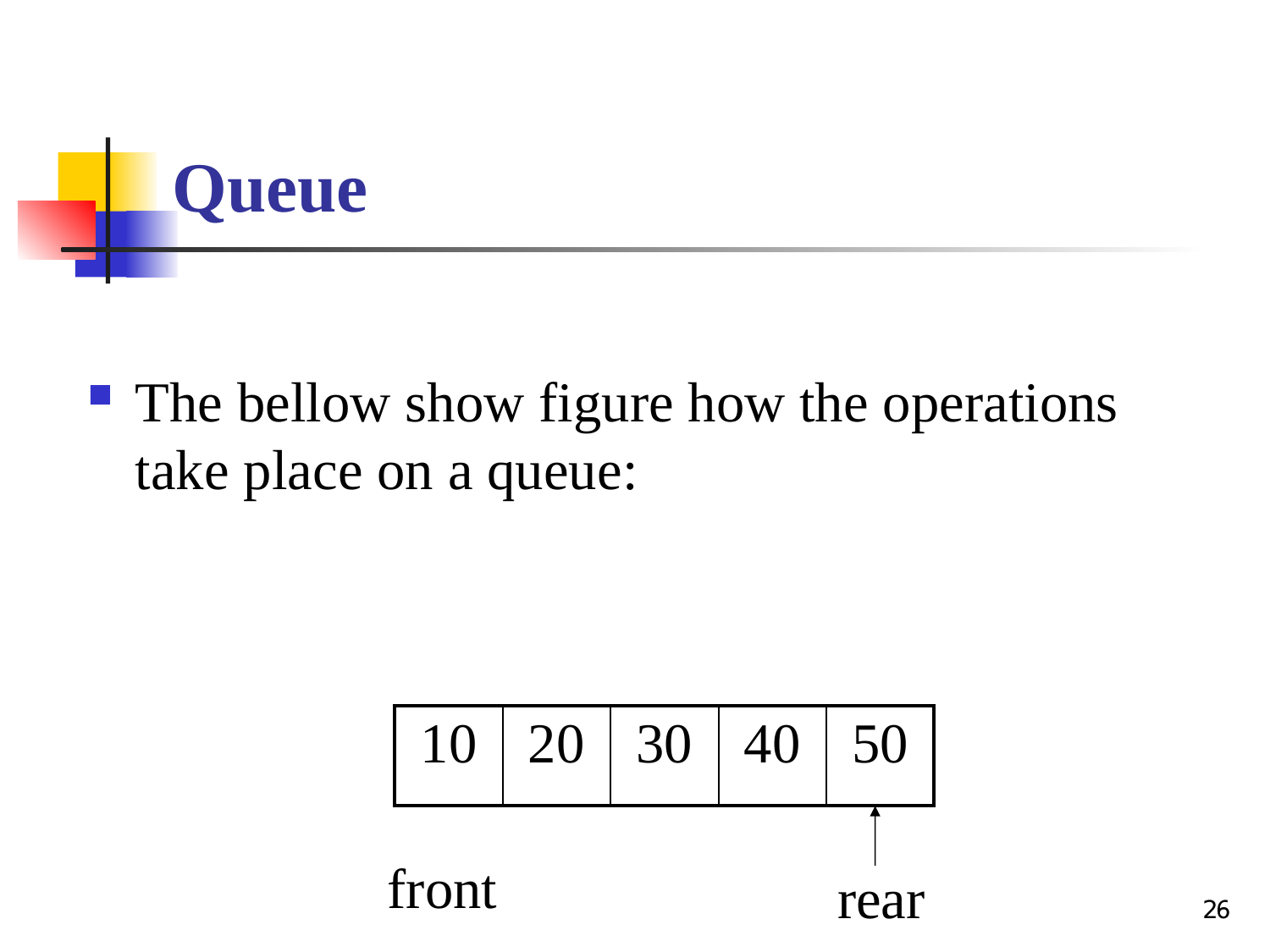

# Queue

The bellow show figure how the operations take place on a queue:

| 10 | 20 | 30 | 40 | 50 |
| --- | --- | --- | --- | --- |

front
rear
26